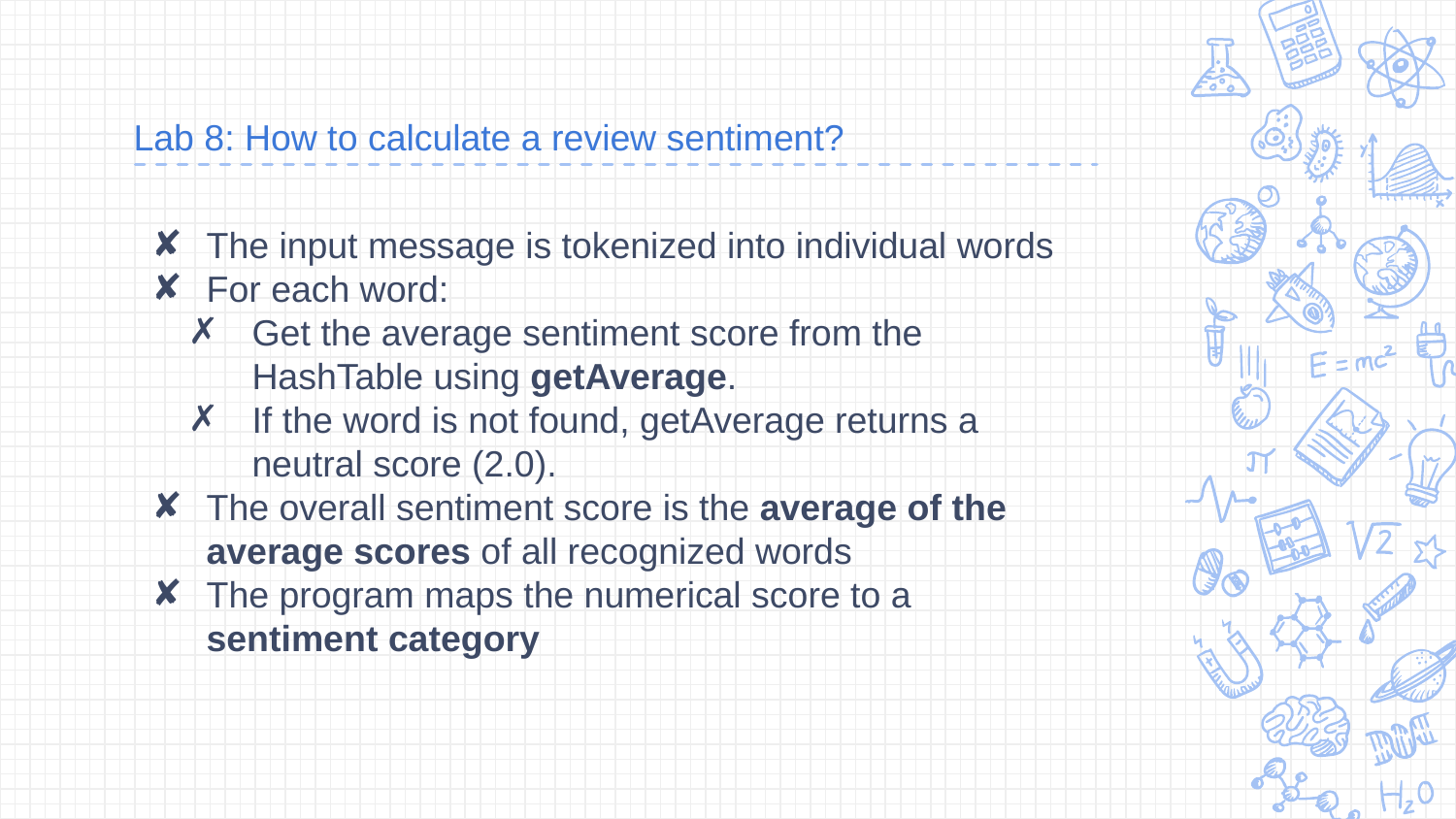

# Lab 8: How to calculate a review sentiment?
The input message is tokenized into individual words
For each word:
Get the average sentiment score from the HashTable using getAverage.
If the word is not found, getAverage returns a neutral score (2.0).
The overall sentiment score is the average of the average scores of all recognized words
The program maps the numerical score to a sentiment category